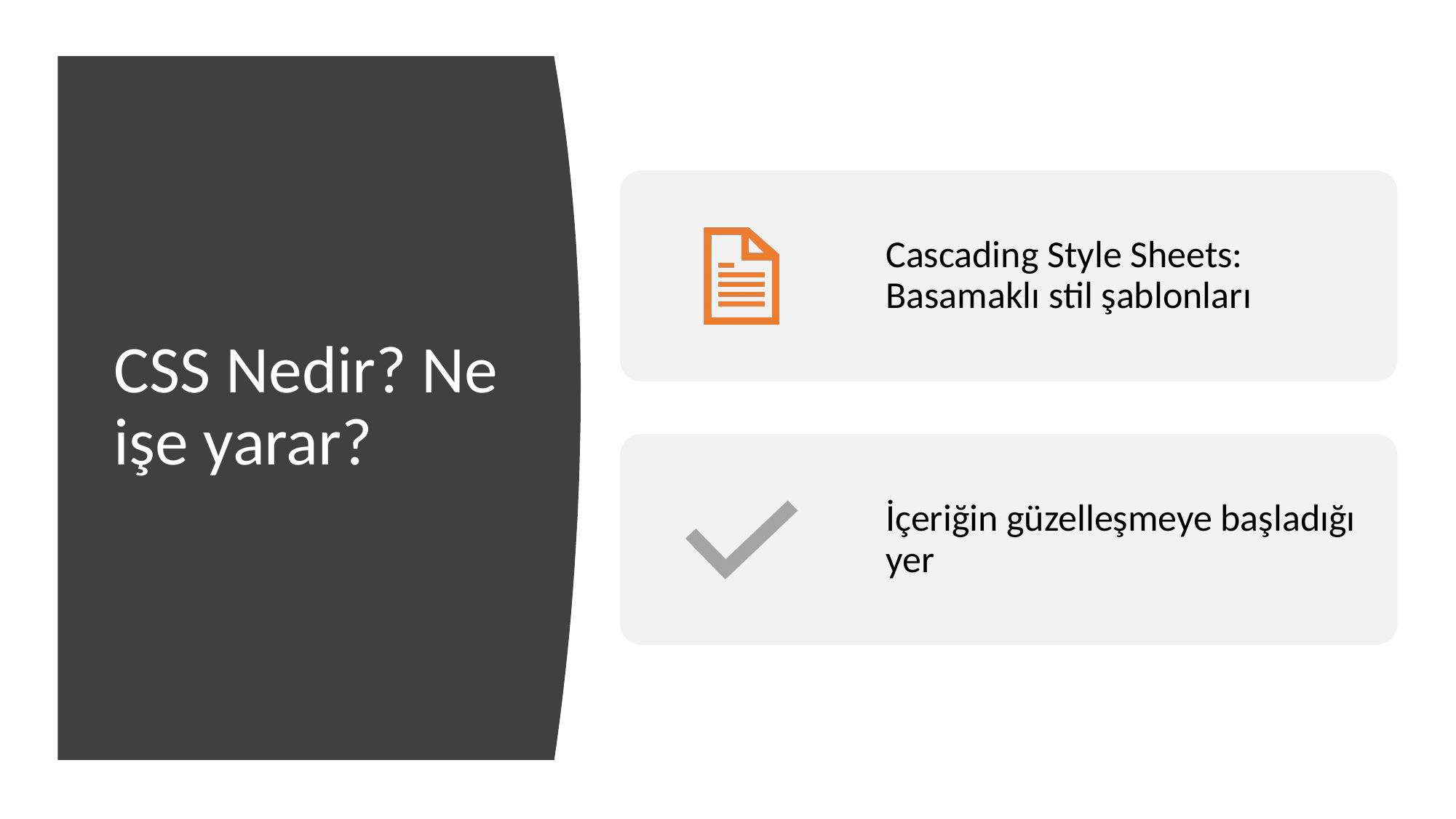

Cascading Style Sheets: Basamaklı stil şablonları
İçeriğin güzelleşmeye başladığı yer

# CSS Nedir? Ne işe yarar?